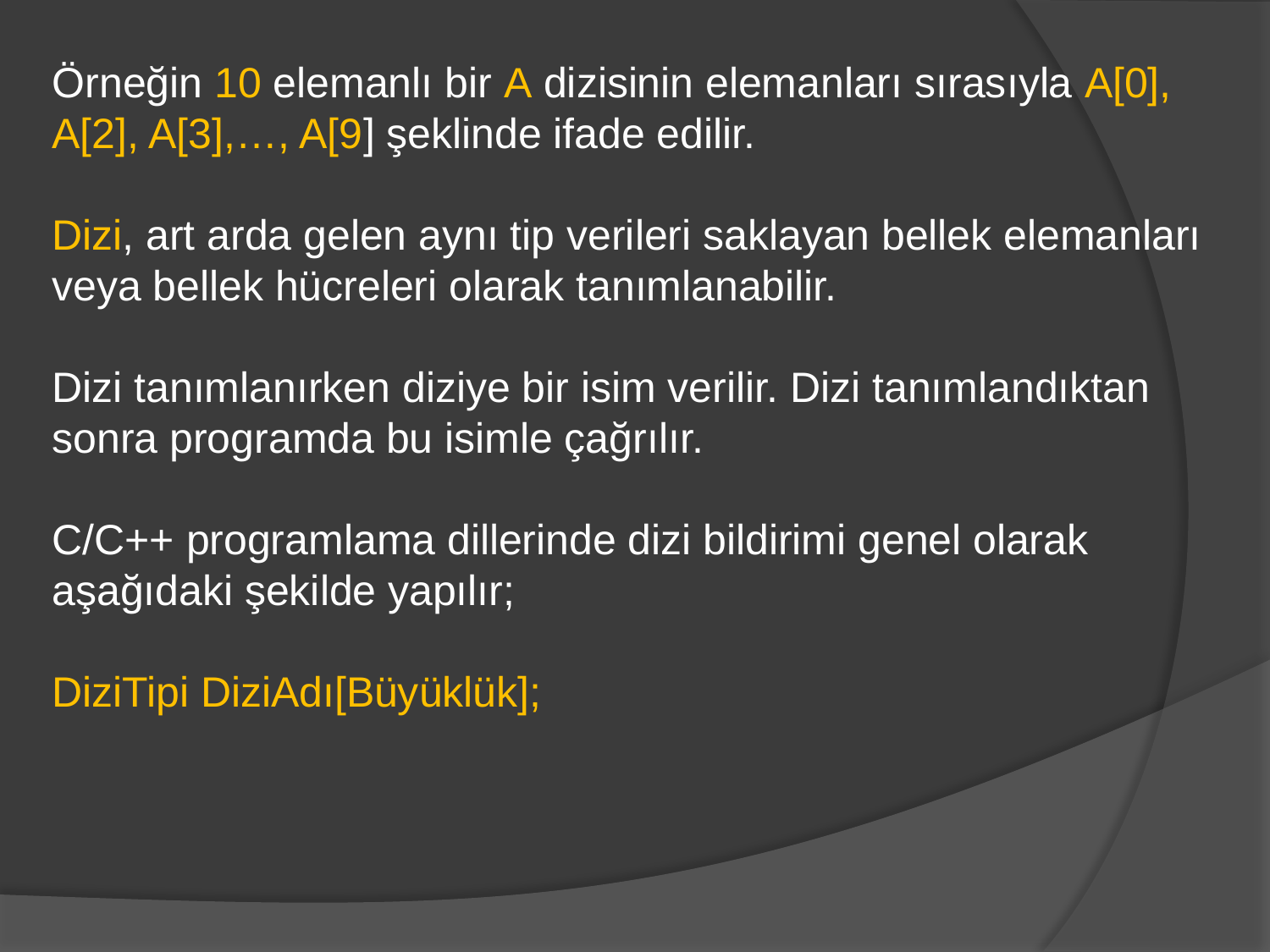

Örneğin 10 elemanlı bir A dizisinin elemanları sırasıyla A[0], A[2], A[3],…, A[9] şeklinde ifade edilir.

Dizi, art arda gelen aynı tip verileri saklayan bellek elemanları veya bellek hücreleri olarak tanımlanabilir.

Dizi tanımlanırken diziye bir isim verilir. Dizi tanımlandıktan sonra programda bu isimle çağrılır.

C/C++ programlama dillerinde dizi bildirimi genel olarak aşağıdaki şekilde yapılır;

DiziTipi DiziAdı[Büyüklük];